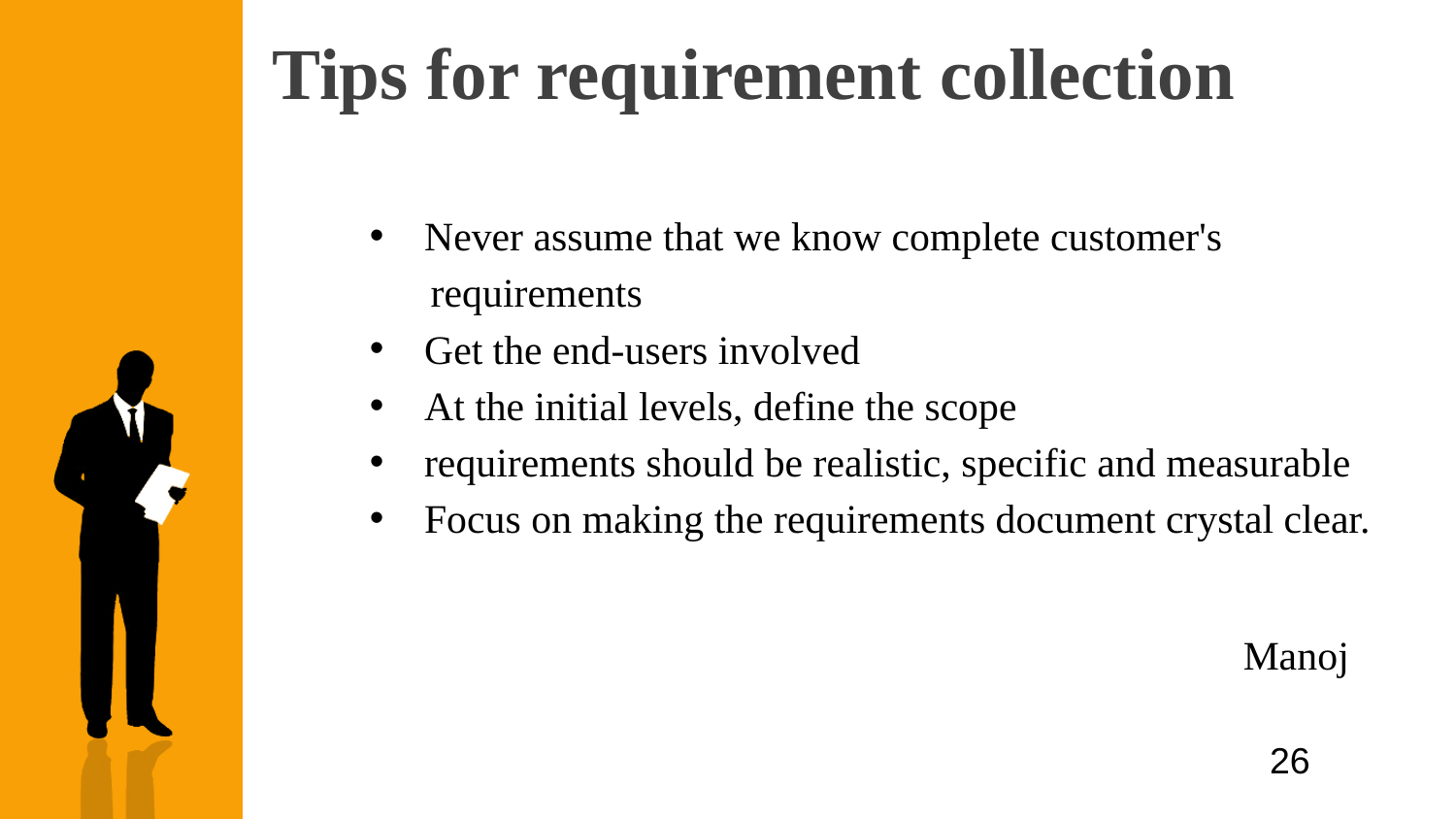

# Tips for requirement collection

Never assume that we know complete customer's
      requirements
Get the end-users involved
At the initial levels, define the scope
requirements should be realistic, specific and measurable
Focus on making the requirements document crystal clear.

						Manoj
26